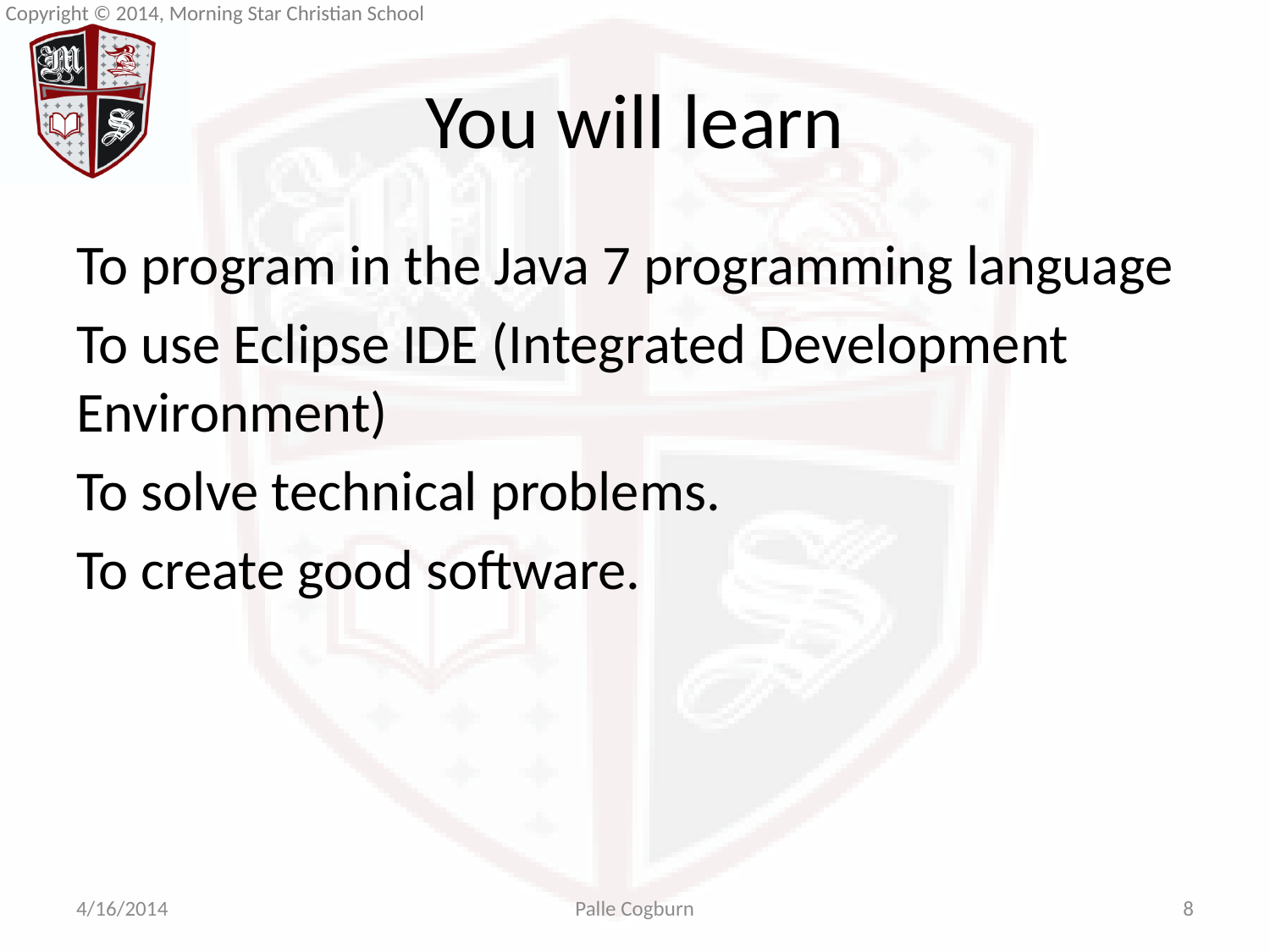

# You will learn
To program in the Java 7 programming language
To use Eclipse IDE (Integrated Development Environment)
To solve technical problems.
To create good software.
4/16/2014
Palle Cogburn
8